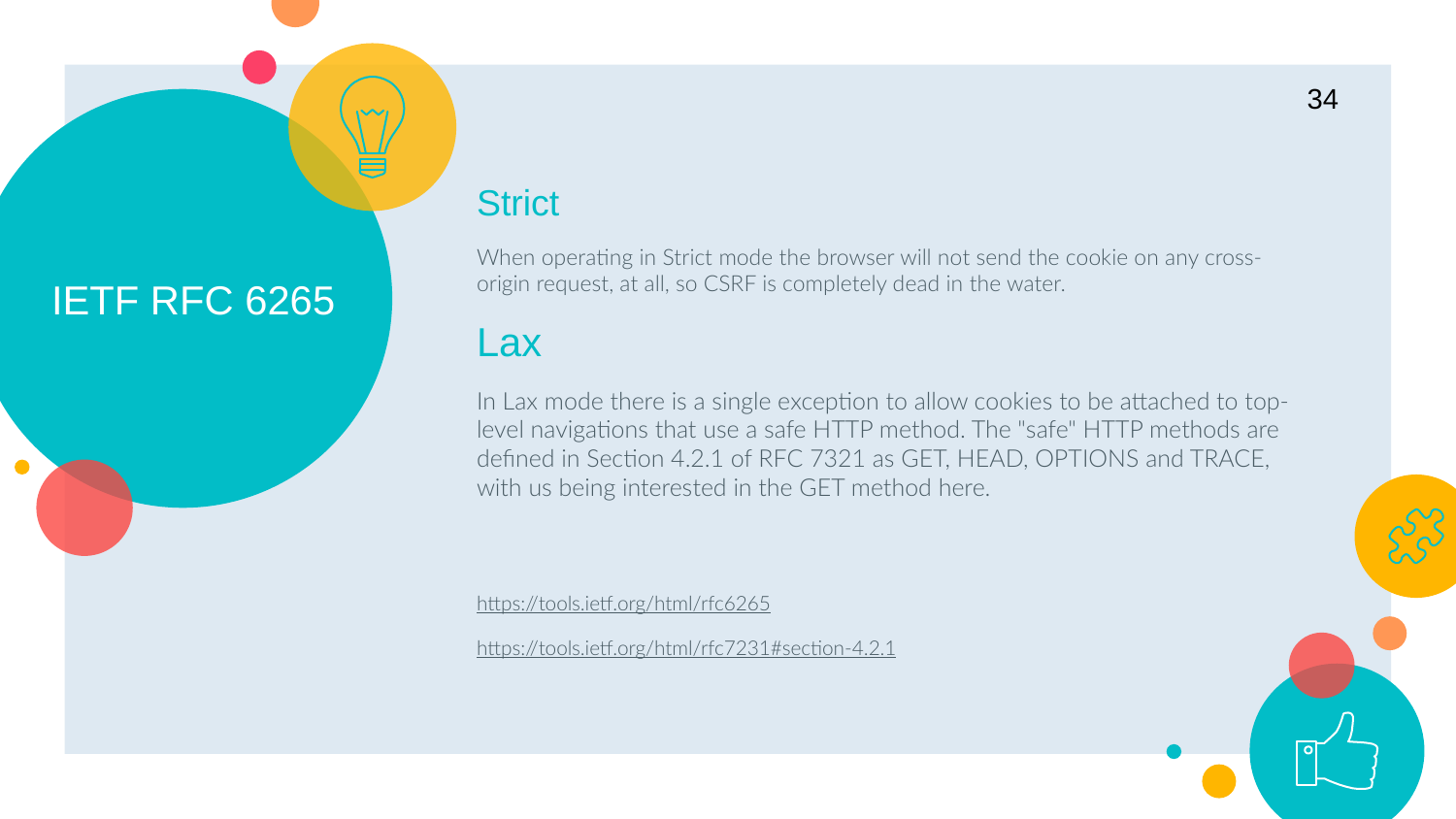

34
# IETF RFC 6265
Strict
When operating in Strict mode the browser will not send the cookie on any cross-origin request, at all, so CSRF is completely dead in the water.
Lax
In Lax mode there is a single exception to allow cookies to be attached to top-level navigations that use a safe HTTP method. The "safe" HTTP methods are defined in Section 4.2.1 of RFC 7321 as GET, HEAD, OPTIONS and TRACE, with us being interested in the GET method here.

https://tools.ietf.org/html/rfc6265
https://tools.ietf.org/html/rfc7231#section-4.2.1